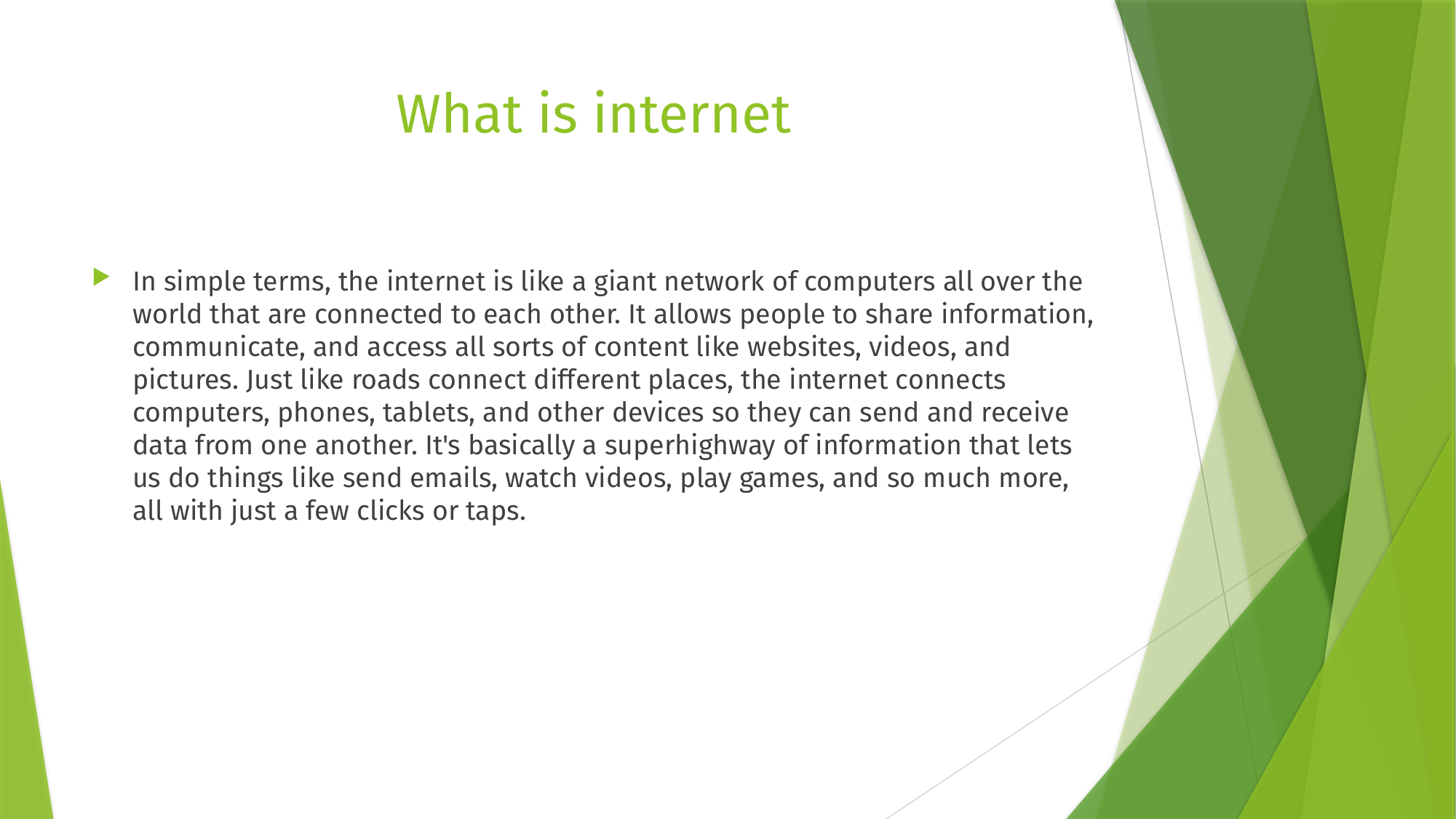

# What is internet
In simple terms, the internet is like a giant network of computers all over the world that are connected to each other. It allows people to share information, communicate, and access all sorts of content like websites, videos, and pictures. Just like roads connect different places, the internet connects computers, phones, tablets, and other devices so they can send and receive data from one another. It's basically a superhighway of information that lets us do things like send emails, watch videos, play games, and so much more, all with just a few clicks or taps.